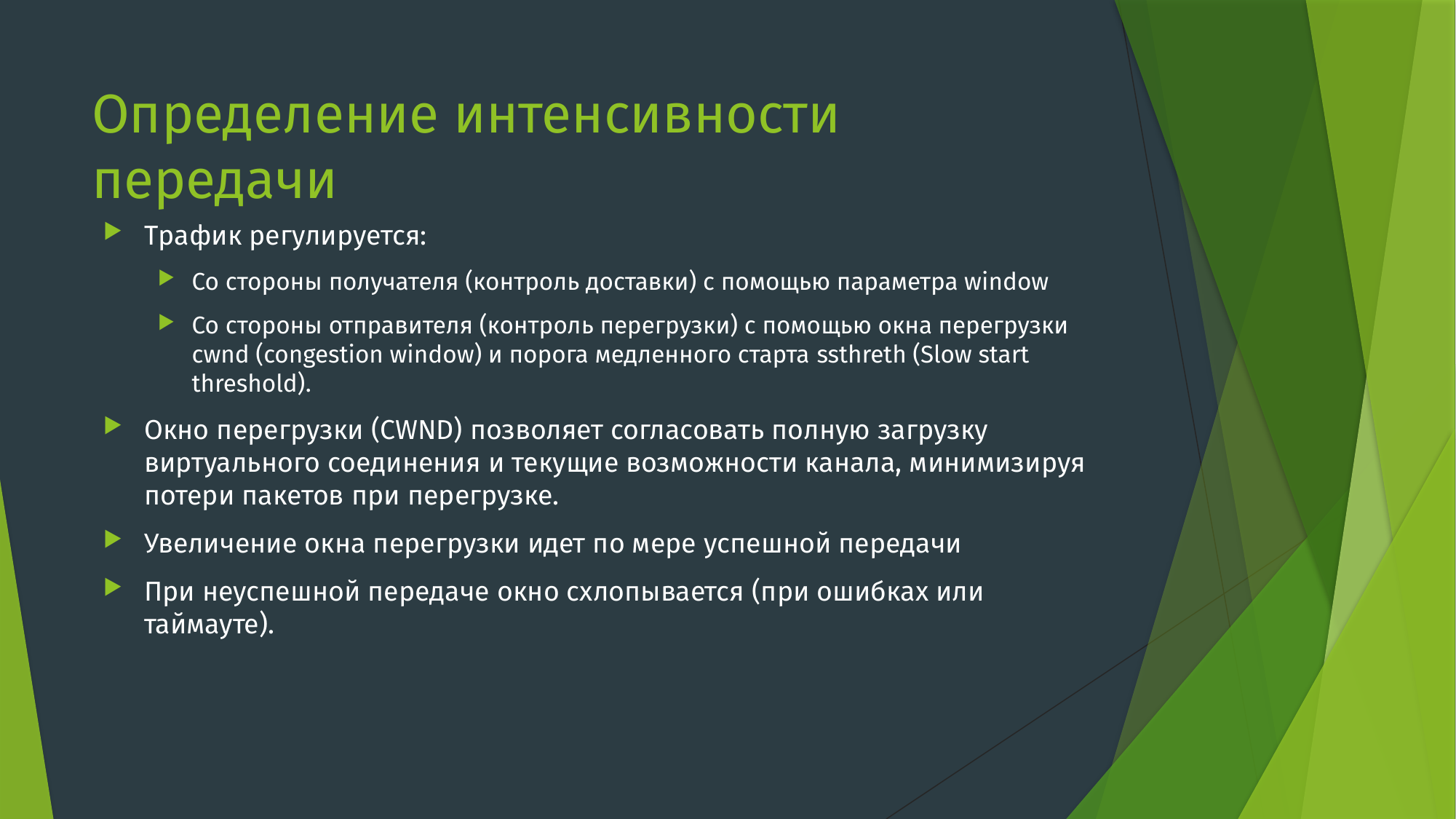

# Определение интенсивности передачи
Трафик регулируется:
Со стороны получателя (контроль доставки) с помощью параметра window
Со стороны отправителя (контроль перегрузки) с помощью окна перегрузки cwnd (congestion window) и порога медленного старта ssthreth (Slow start threshold).
Окно перегрузки (CWND) позволяет согласовать полную загрузку виртуального соединения и текущие возможности канала, минимизируя потери пакетов при перегрузке.
Увеличение окна перегрузки идет по мере успешной передачи
При неуспешной передаче окно схлопывается (при ошибках или таймауте).